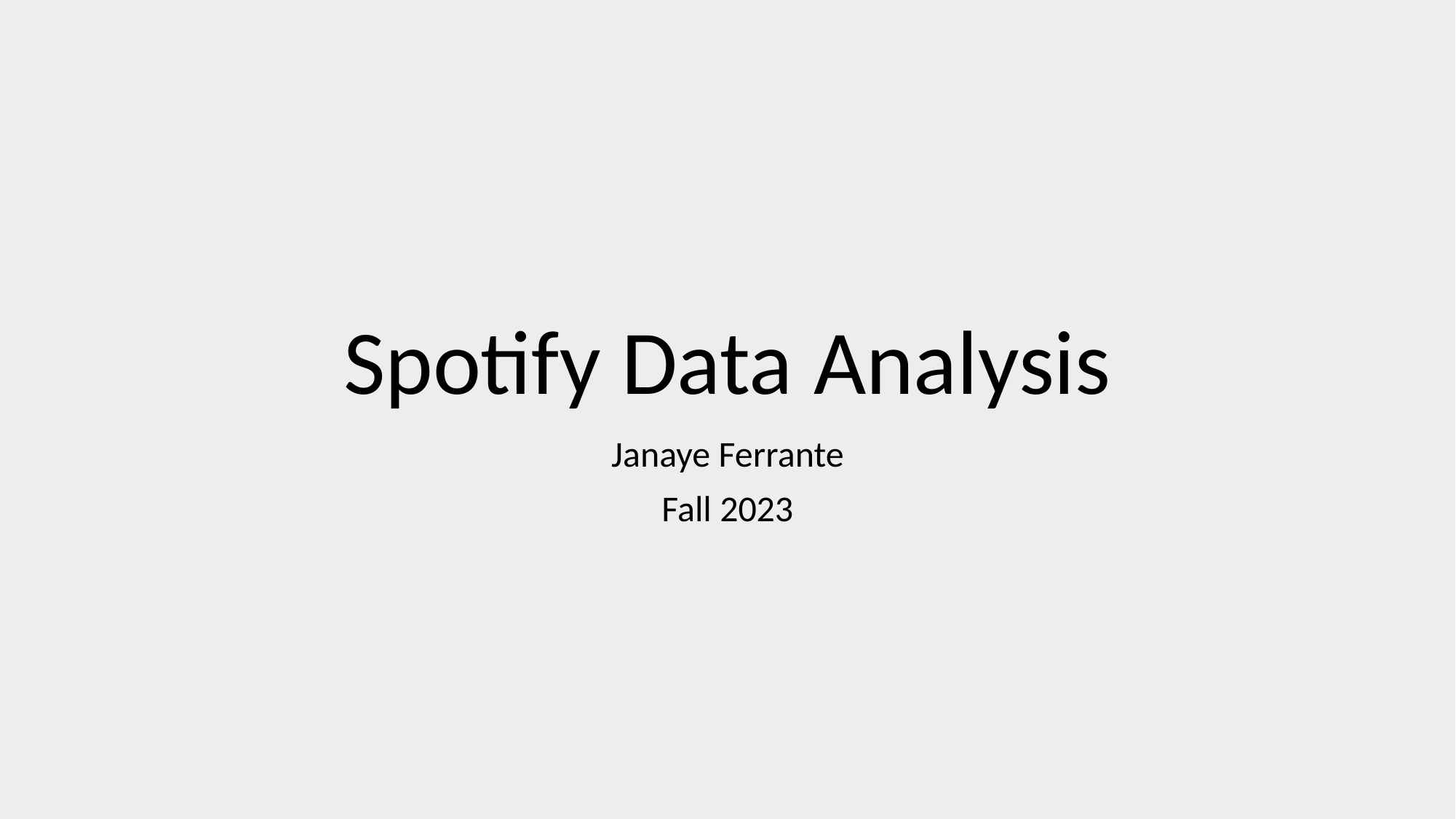

# Spotify Data Analysis
Janaye Ferrante
Fall 2023